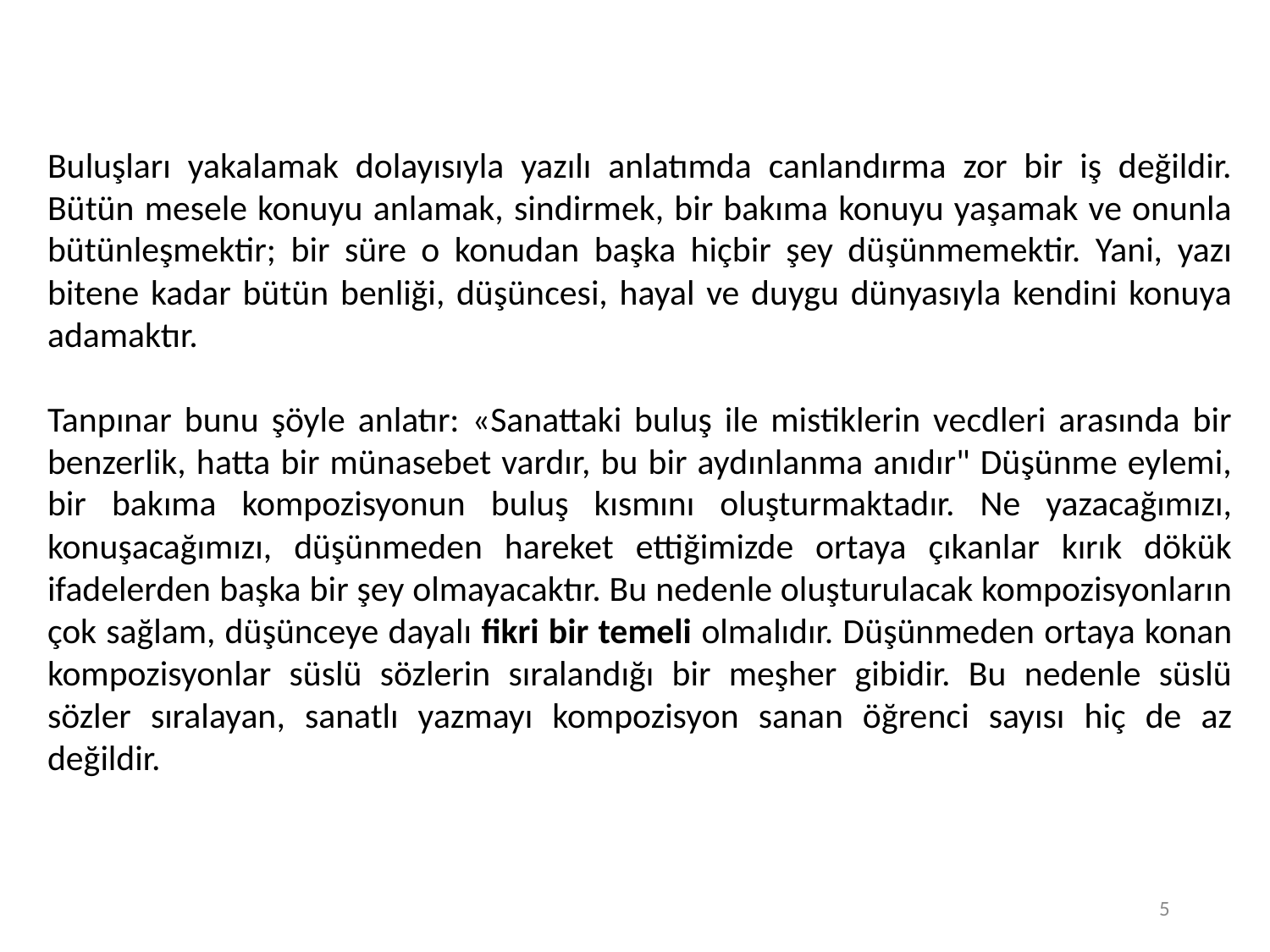

Buluşları yakalamak dolayısıyla yazılı anlatımda canlandırma zor bir iş değildir. Bütün mesele konuyu anlamak, sindirmek, bir bakıma konuyu yaşamak ve onunla bütünleşmektir; bir süre o konudan başka hiçbir şey düşünmemektir. Yani, yazı bitene kadar bütün benliği, düşüncesi, hayal ve duygu dünyasıyla kendini konuya adamaktır.

Tanpınar bunu şöyle anlatır: «Sanattaki buluş ile mistiklerin vecdleri arasında bir benzerlik, hatta bir münasebet vardır, bu bir aydınlanma anıdır" Düşünme eylemi, bir bakıma kompozisyonun buluş kısmını oluşturmaktadır. Ne yazacağımızı, konuşacağımızı, düşünmeden hareket ettiğimizde ortaya çıkanlar kırık dökük ifadelerden başka bir şey olmayacaktır. Bu nedenle oluşturulacak kompozisyonların çok sağlam, düşünceye dayalı fikri bir temeli olmalıdır. Düşünmeden ortaya konan kompozisyonlar süslü sözlerin sıralandığı bir meşher gibidir. Bu nedenle süslü sözler sıralayan, sanatlı yazmayı kompozisyon sanan öğrenci sayısı hiç de az değildir.
5